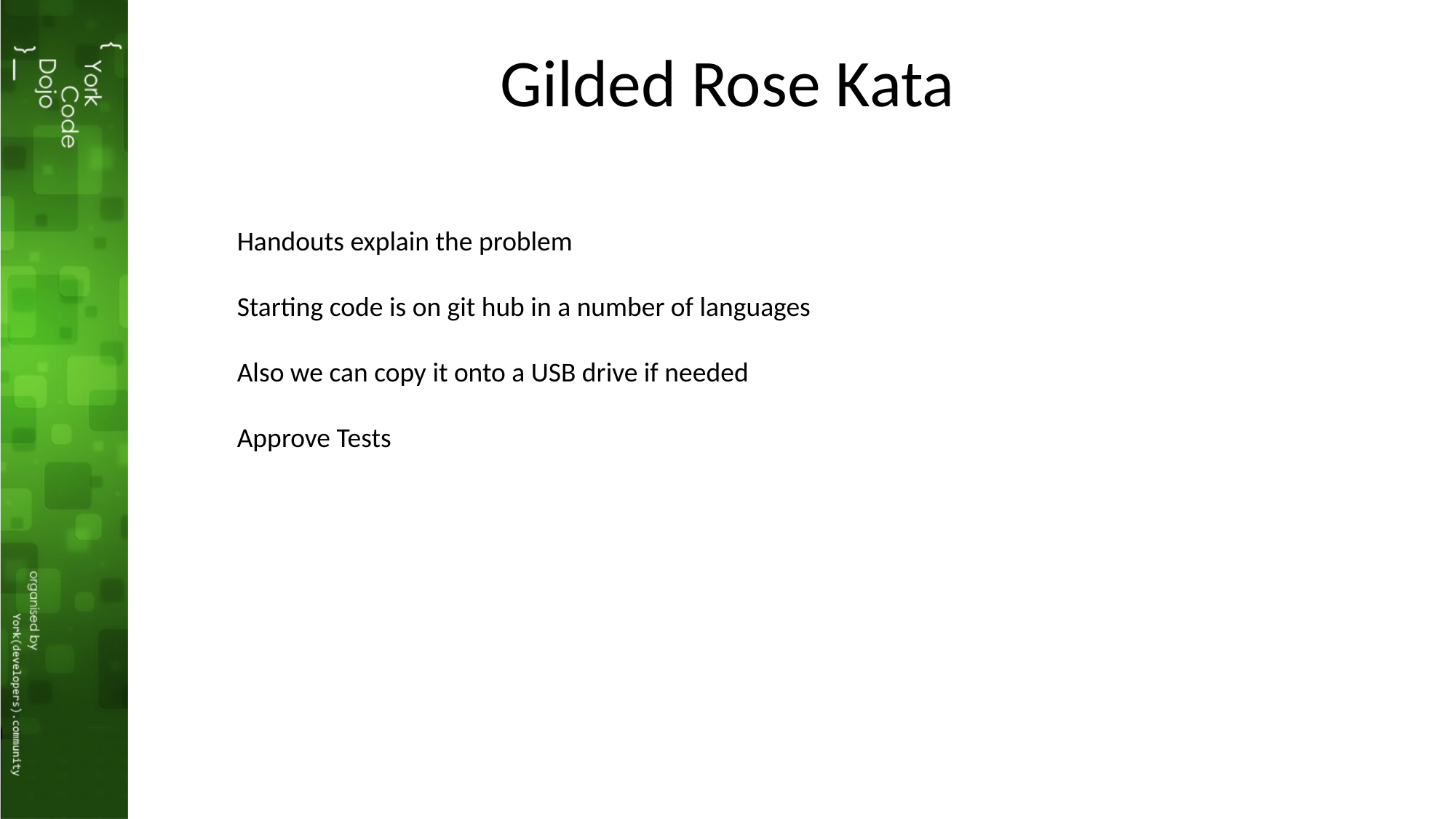

# Gilded Rose Kata

Handouts explain the problem

Starting code is on git hub in a number of languages

Also we can copy it onto a USB drive if needed

Approve Tests